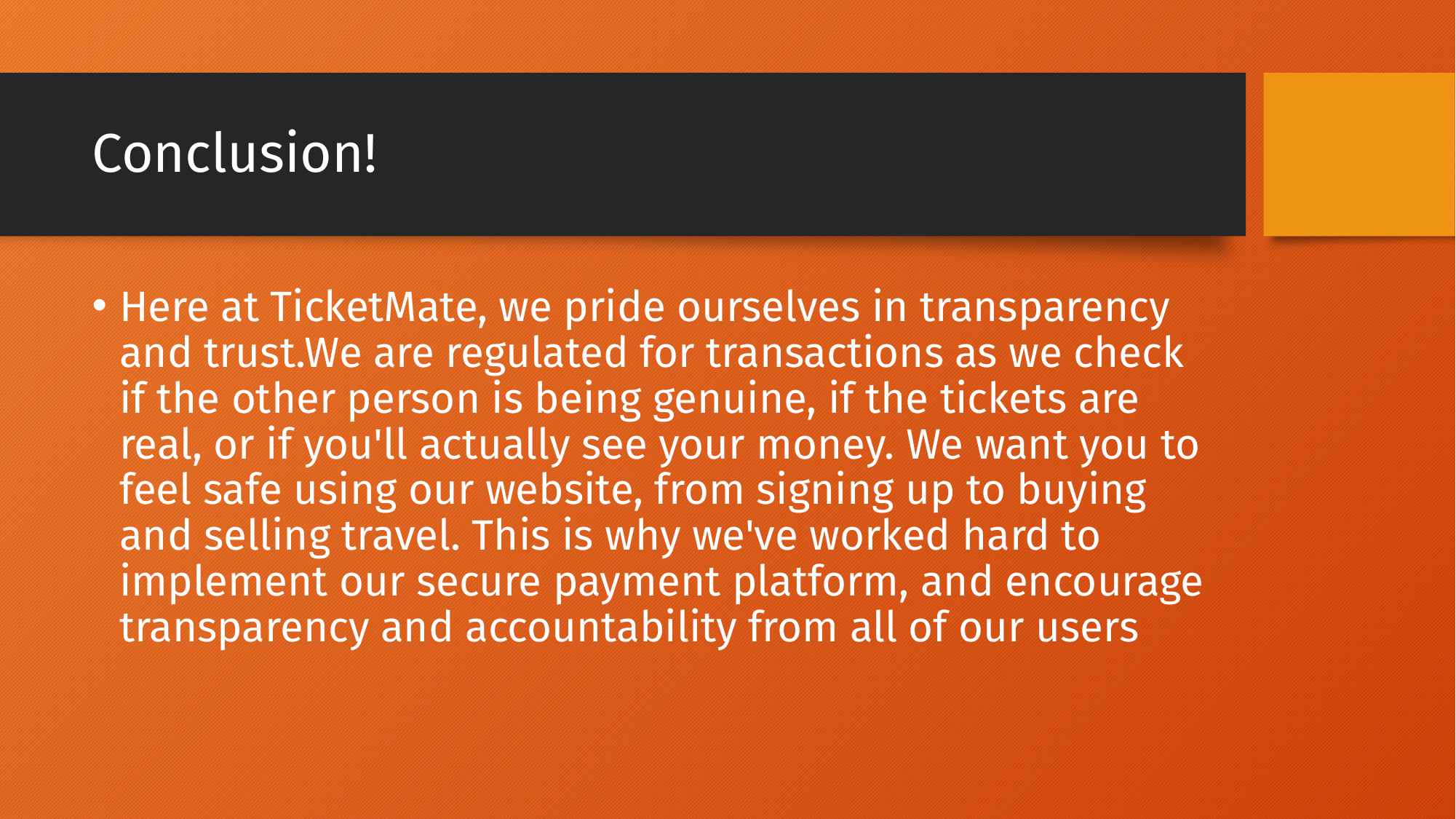

# Conclusion!
Here at TicketMate, we pride ourselves in transparency and trust.We are regulated for transactions as we check if the other person is being genuine, if the tickets are real, or if you'll actually see your money. We want you to feel safe using our website, from signing up to buying and selling travel. This is why we've worked hard to implement our secure payment platform, and encourage transparency and accountability from all of our users